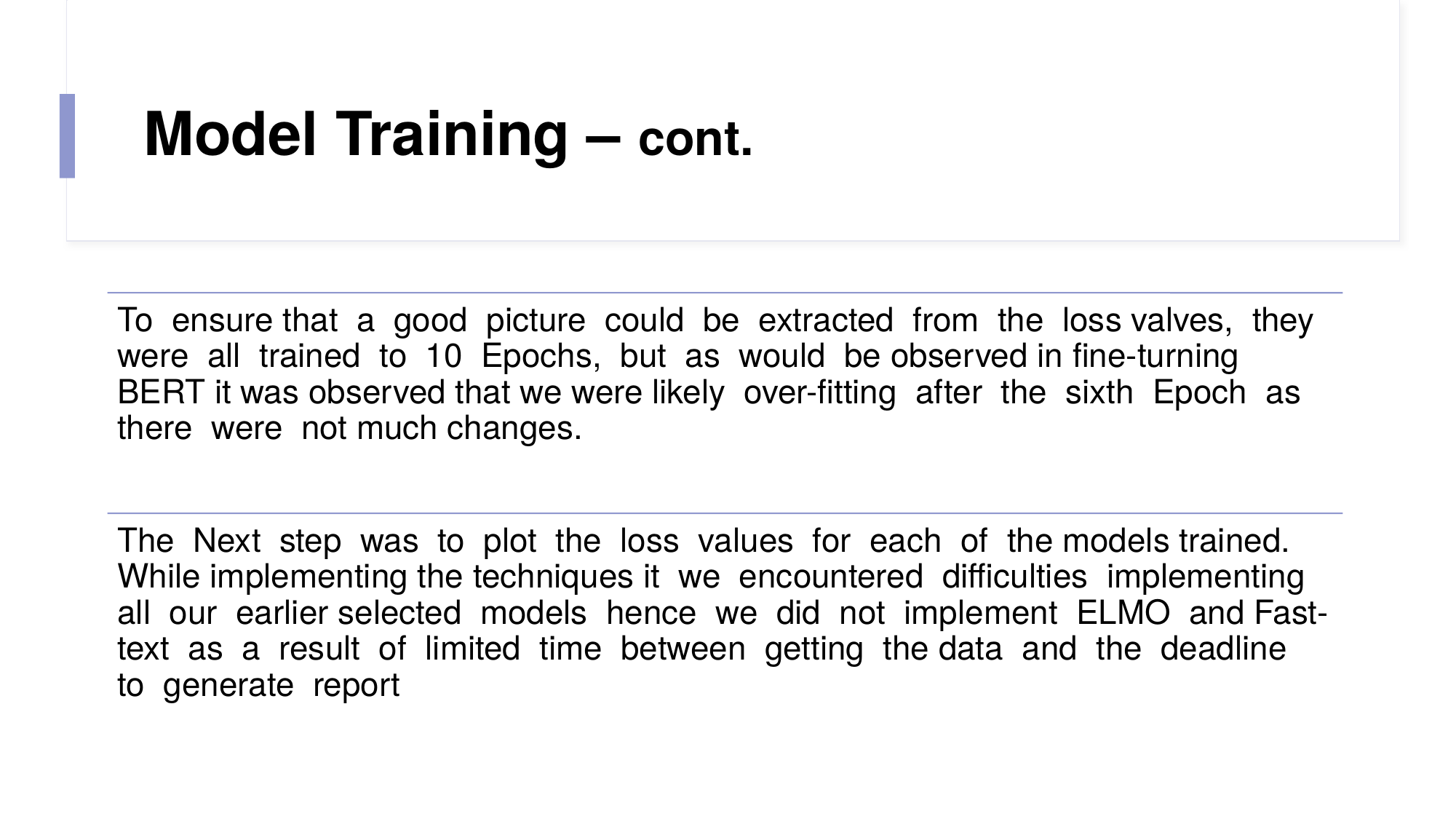

# Model Training – cont.
To  ensure that  a  good  picture  could  be  extracted  from  the  loss valves,  they  were  all  trained  to  10  Epochs,  but  as  would  be observed in fine-turning BERT it was observed that we were likely  over-fitting  after  the  sixth  Epoch  as  there  were  not much changes.
The  Next  step  was  to  plot  the  loss  values  for  each  of  the models trained. While implementing the techniques it  we  encountered  difficulties  implementing  all  our  earlier selected  models  hence  we  did  not  implement  ELMO  and Fast-text  as  a  result  of  limited  time  between  getting  the data  and  the  deadline  to  generate  report